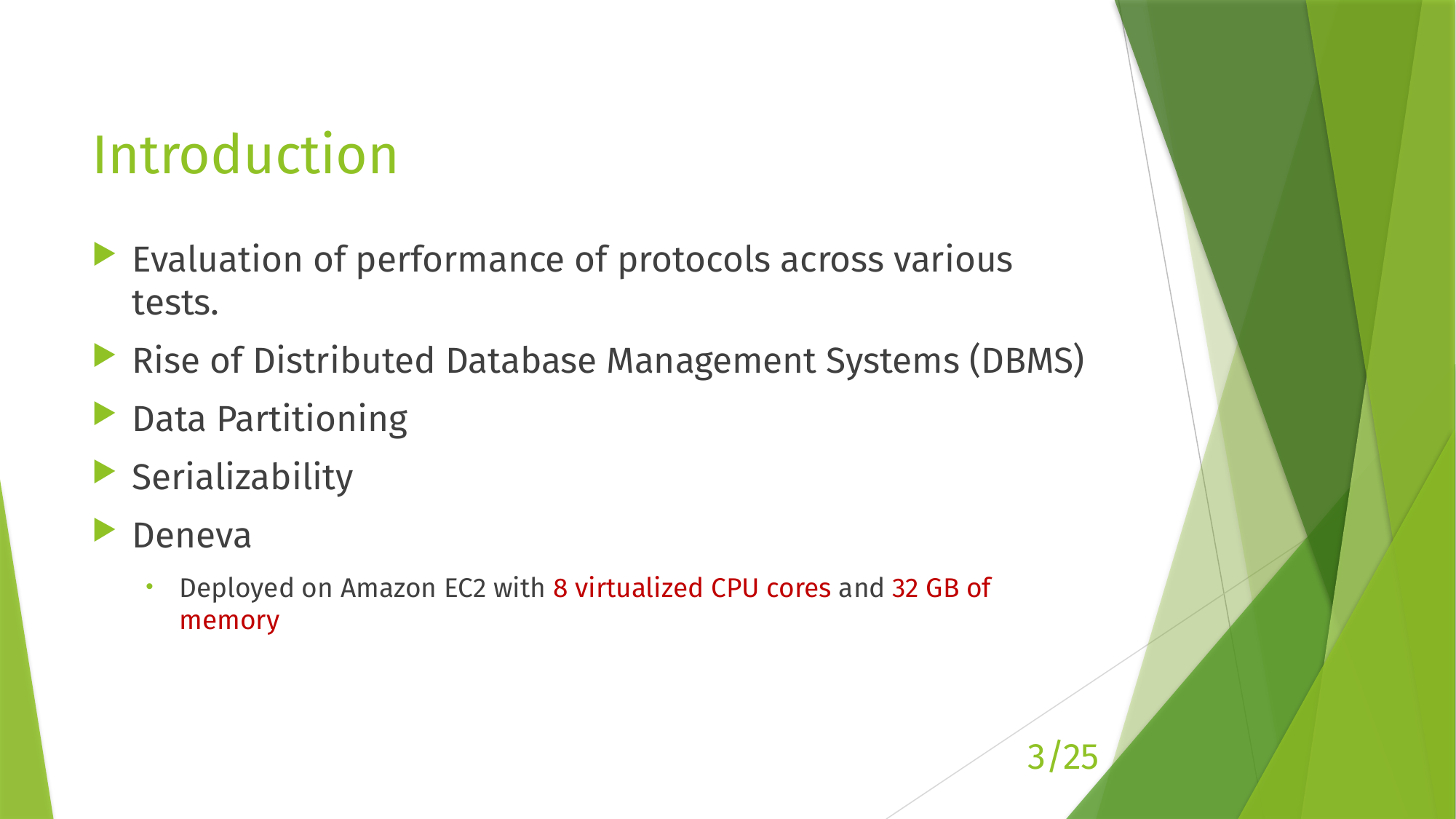

# Introduction
Evaluation of performance of protocols across various tests.
Rise of Distributed Database Management Systems (DBMS)
Data Partitioning
Serializability
Deneva
Deployed on Amazon EC2 with 8 virtualized CPU cores and 32 GB of memory
3/25